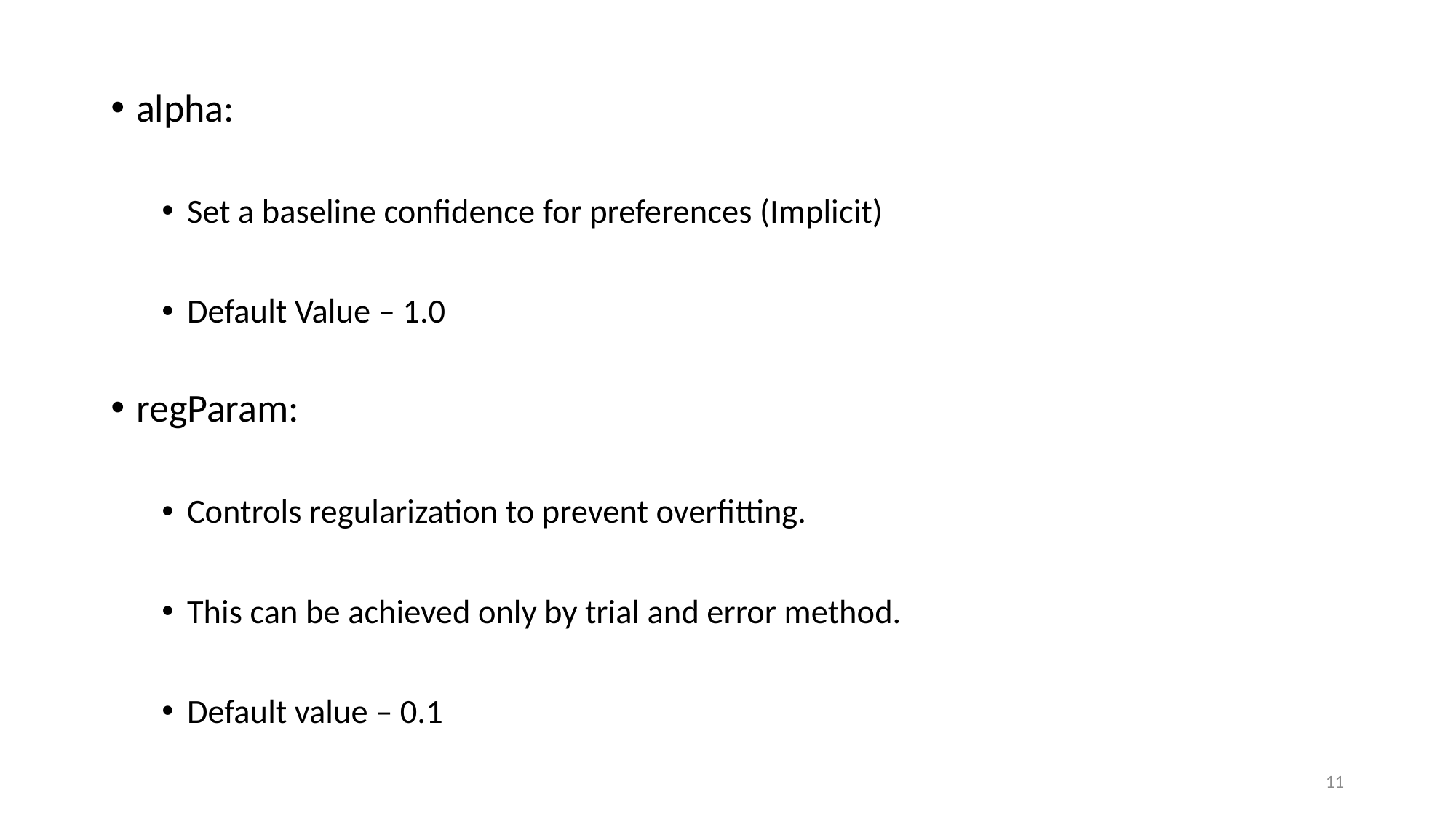

alpha:

Set a baseline confidence for preferences (Implicit)

Default Value – 1.0

regParam:

Controls regularization to prevent overfitting.

This can be achieved only by trial and error method.

Default value – 0.1

11